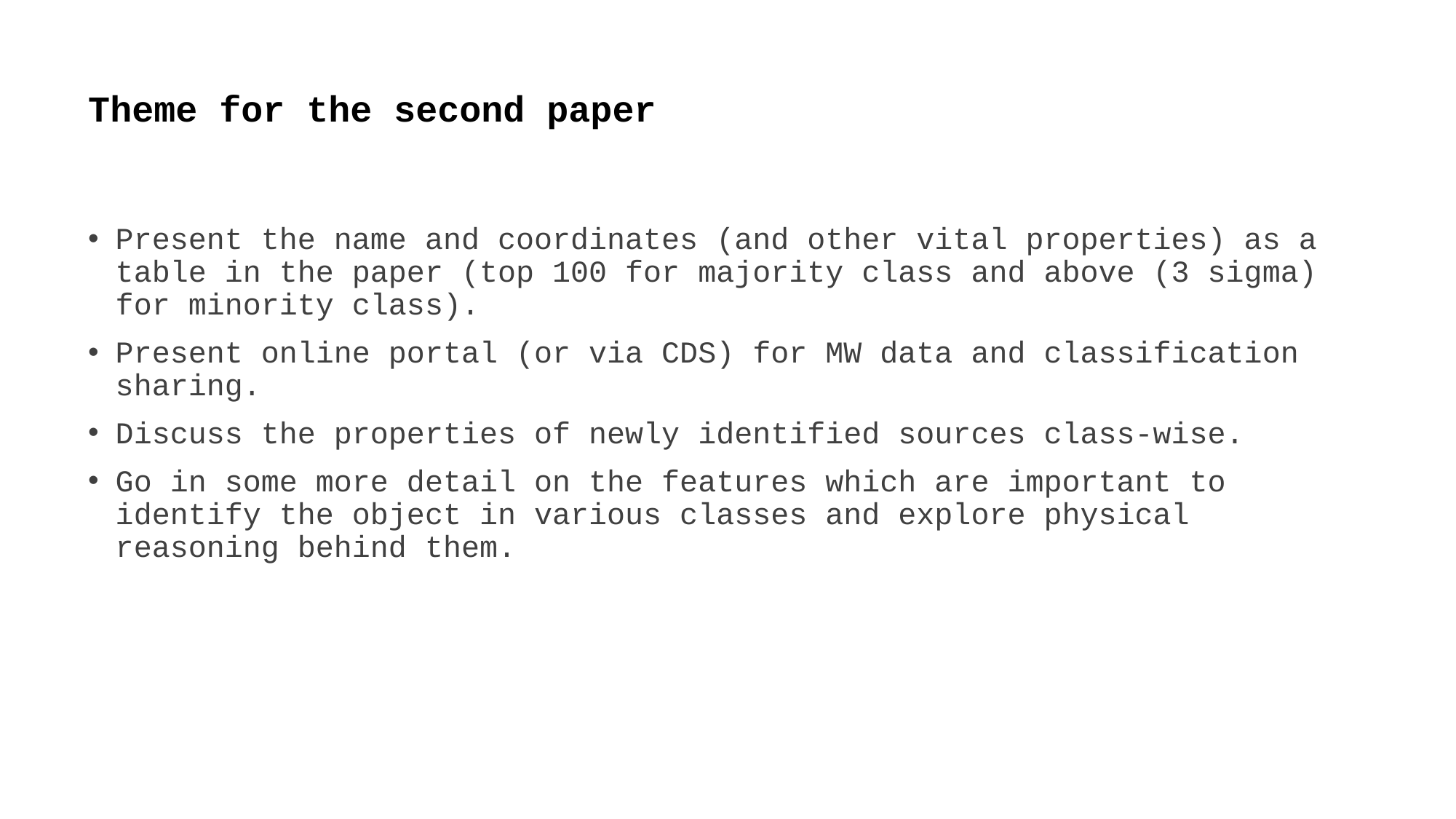

# Theme for the second paper
Present the name and coordinates (and other vital properties) as a table in the paper (top 100 for majority class and above (3 sigma) for minority class).
Present online portal (or via CDS) for MW data and classification sharing.
Discuss the properties of newly identified sources class-wise.
Go in some more detail on the features which are important to identify the object in various classes and explore physical reasoning behind them.